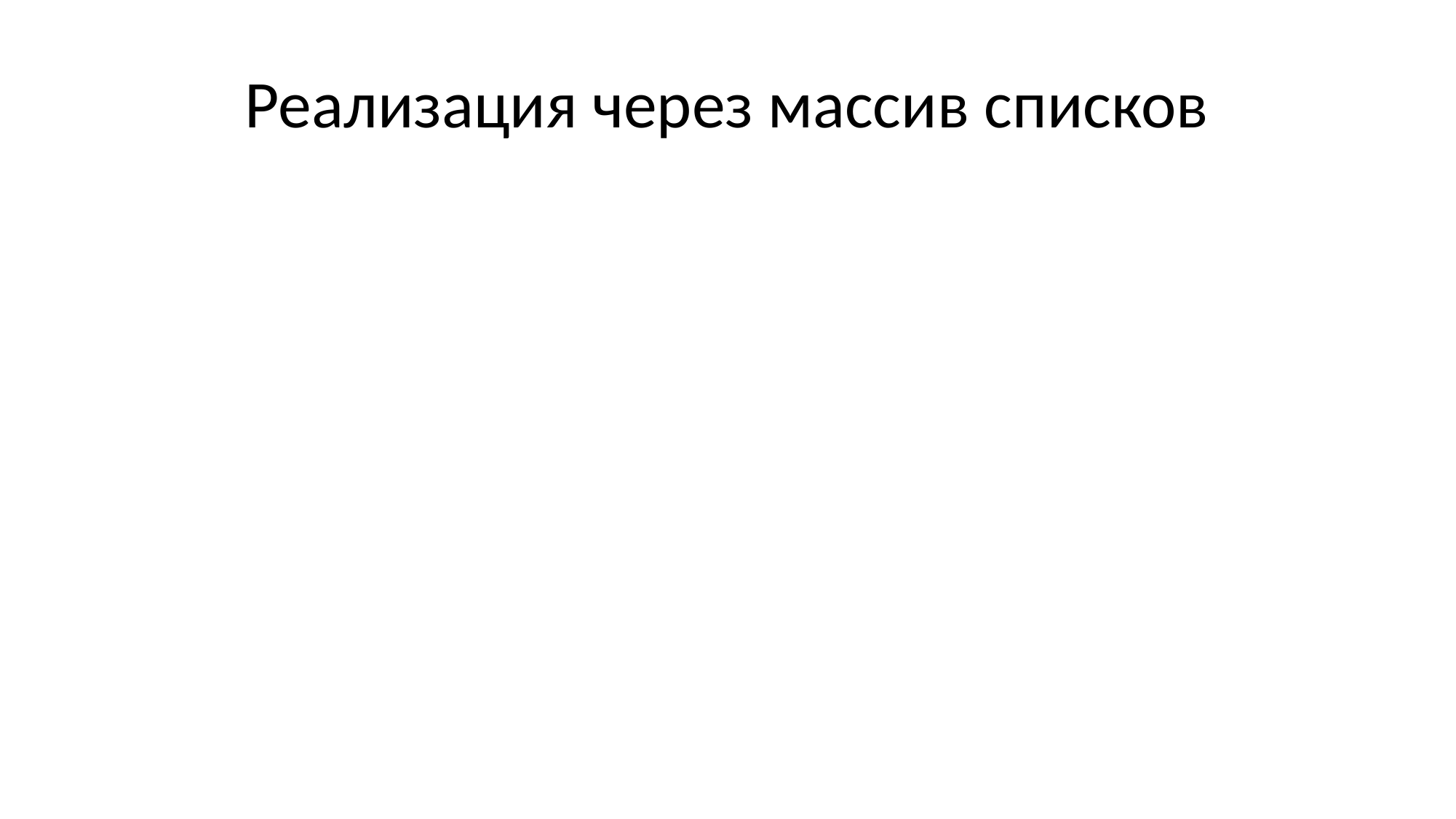

# Реализация через массив списков

Элементы массива индексируются хэшами ключей

Элемент с индексом h хранит список всех пар ключ-значение, у которых хэш ключа = h

Коэффициент заполнения α = суммарная длина всех списков / число элементов массива

Если α слишком мал, то уменьшаем размер массива и диапазон хэшей и перестраиваем списки пар ключ-значение

Если α слишком велик, то увеличиваем размер массива и диапазон хэшей и перестраиваем списки пар ключ-значение